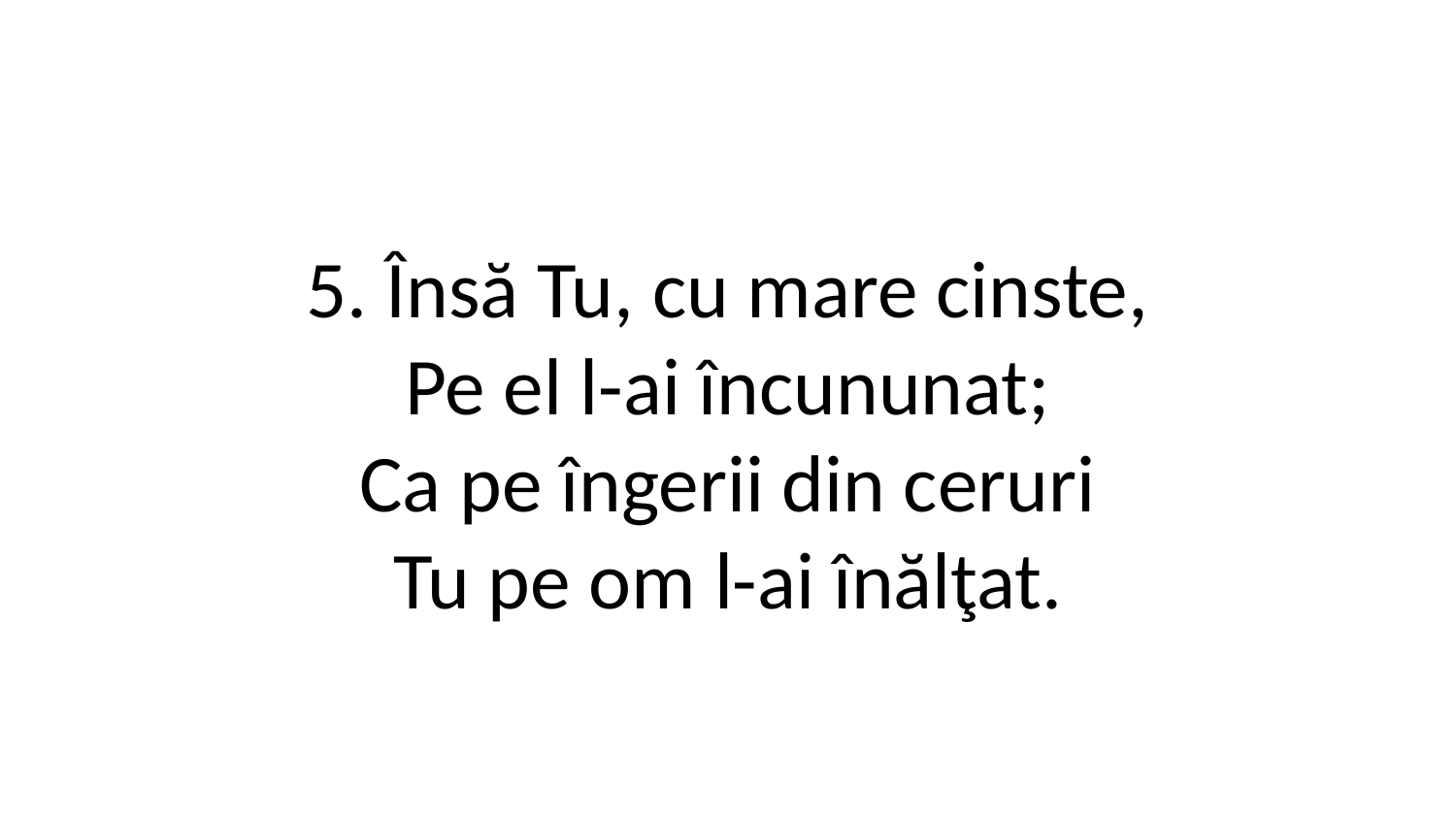

5. Însă Tu, cu mare cinste,
Pe el l-ai încununat;
Ca pe îngerii din ceruri
Tu pe om l-ai înălţat.